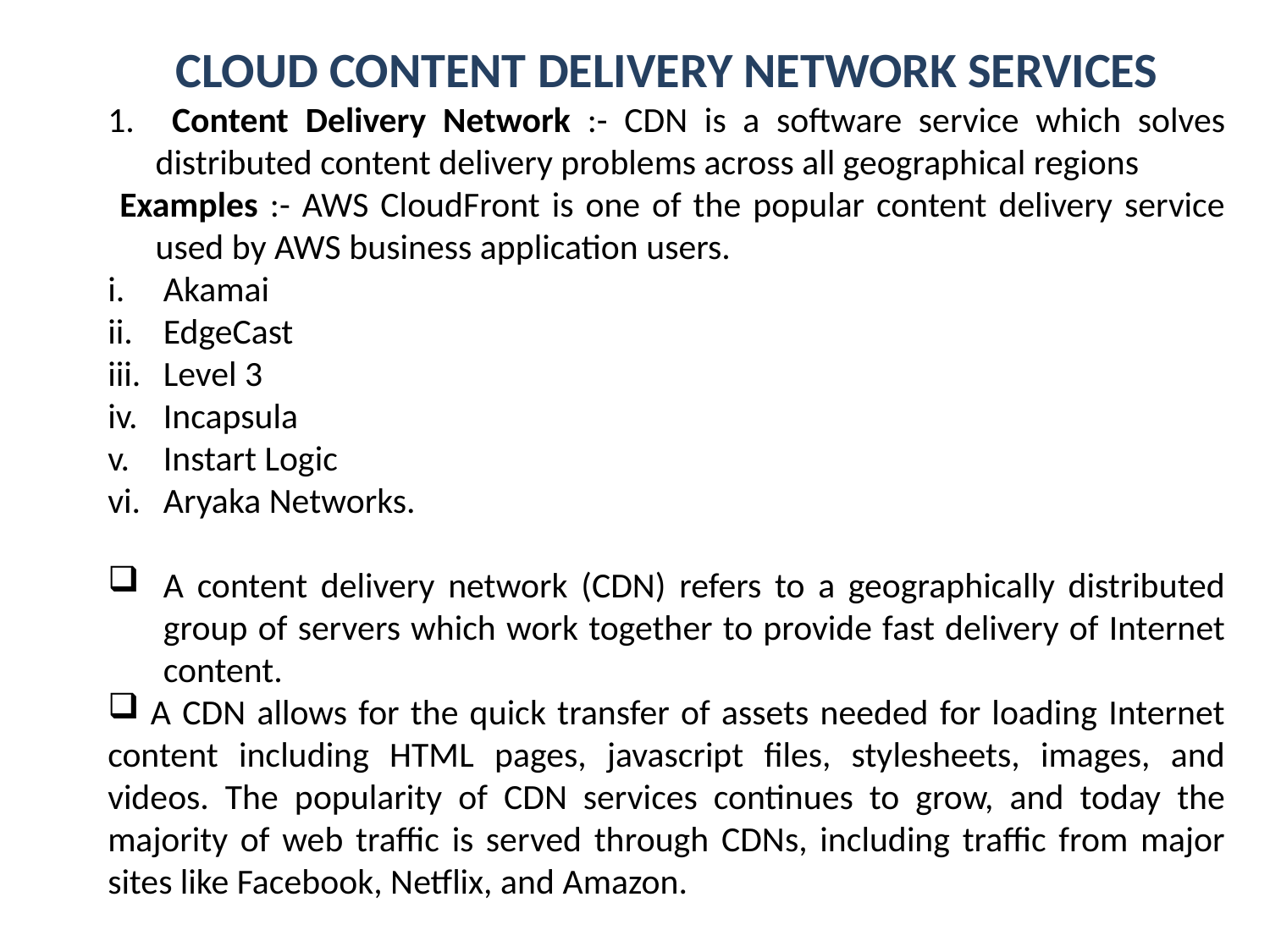

CLOUD CONTENT DELIVERY NETWORK SERVICES
 Content Delivery Network :- CDN is a software service which solves distributed content delivery problems across all geographical regions
 Examples :- AWS CloudFront is one of the popular content delivery service used by AWS business application users.
Akamai
EdgeCast
Level 3
Incapsula
Instart Logic
Aryaka Networks.

A content delivery network (CDN) refers to a geographically distributed group of servers which work together to provide fast delivery of Internet content.
 A CDN allows for the quick transfer of assets needed for loading Internet content including HTML pages, javascript files, stylesheets, images, and videos. The popularity of CDN services continues to grow, and today the majority of web traffic is served through CDNs, including traffic from major sites like Facebook, Netflix, and Amazon.